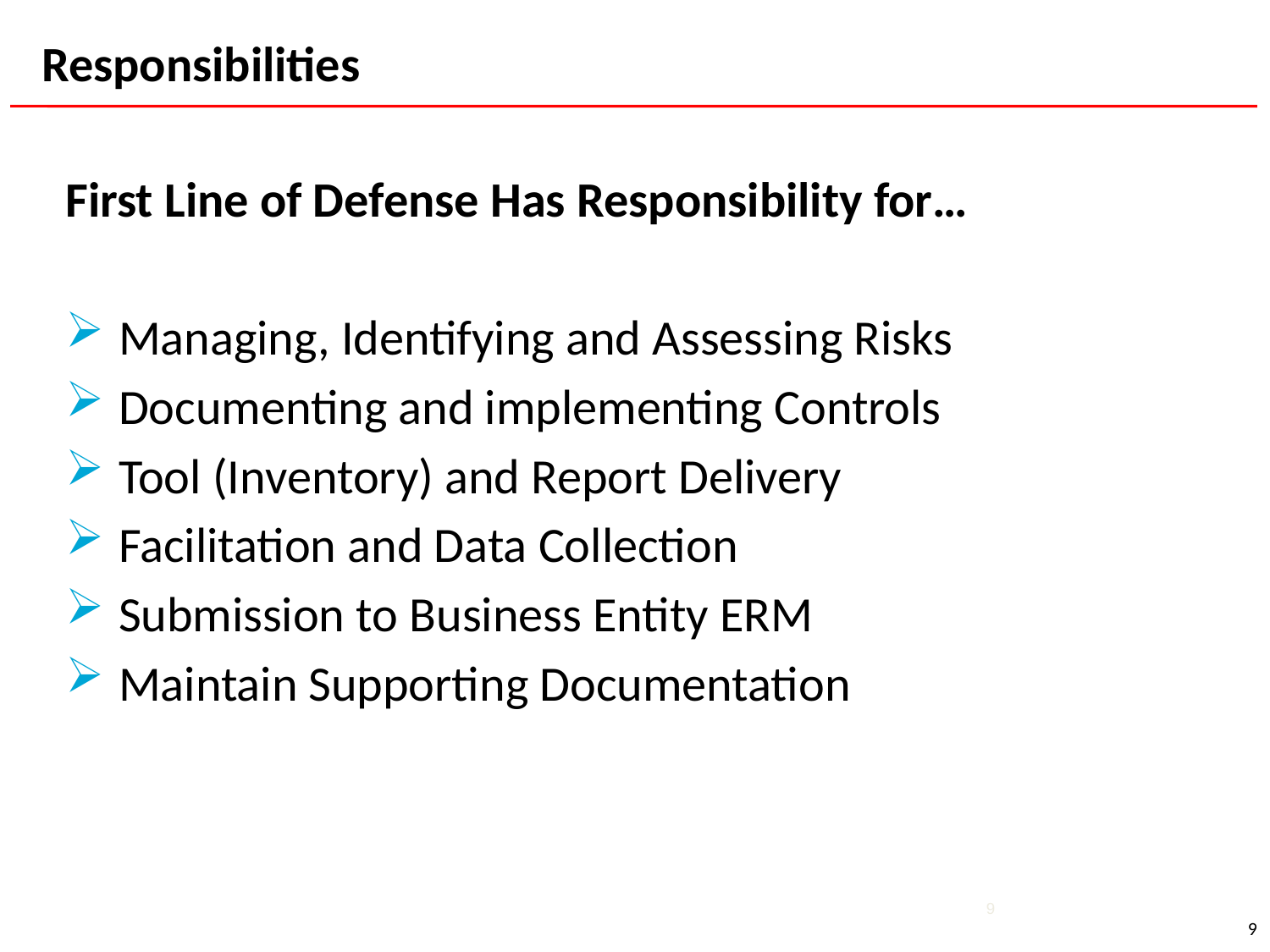

Responsibilities
First Line of Defense Has Responsibility for…

Managing, Identifying and Assessing Risks
Documenting and implementing Controls
Tool (Inventory) and Report Delivery
Facilitation and Data Collection
Submission to Business Entity ERM
Maintain Supporting Documentation

9
9